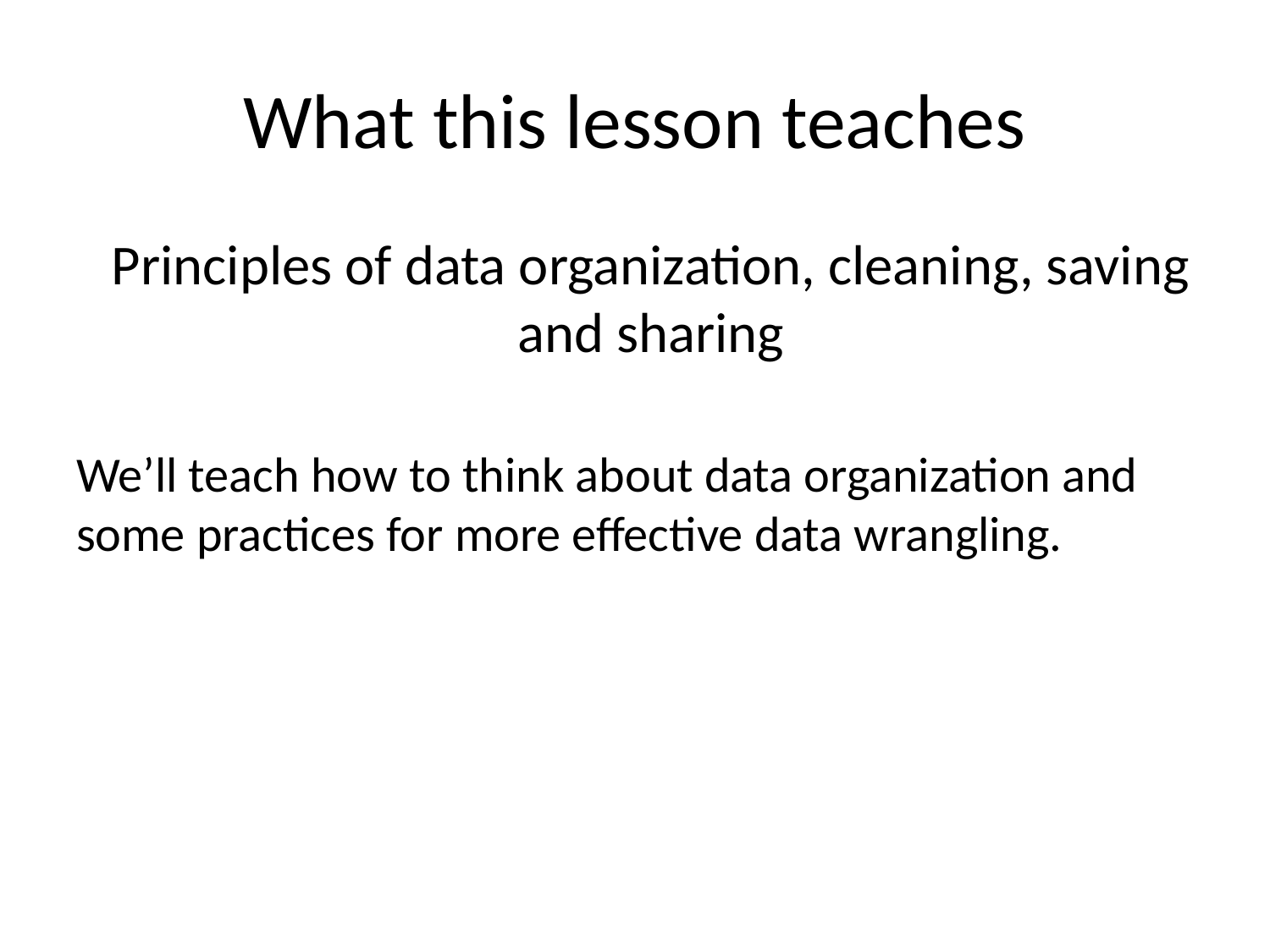

# What this lesson teaches
Principles of data organization, cleaning, saving and sharing

We’ll teach how to think about data organization and some practices for more effective data wrangling.